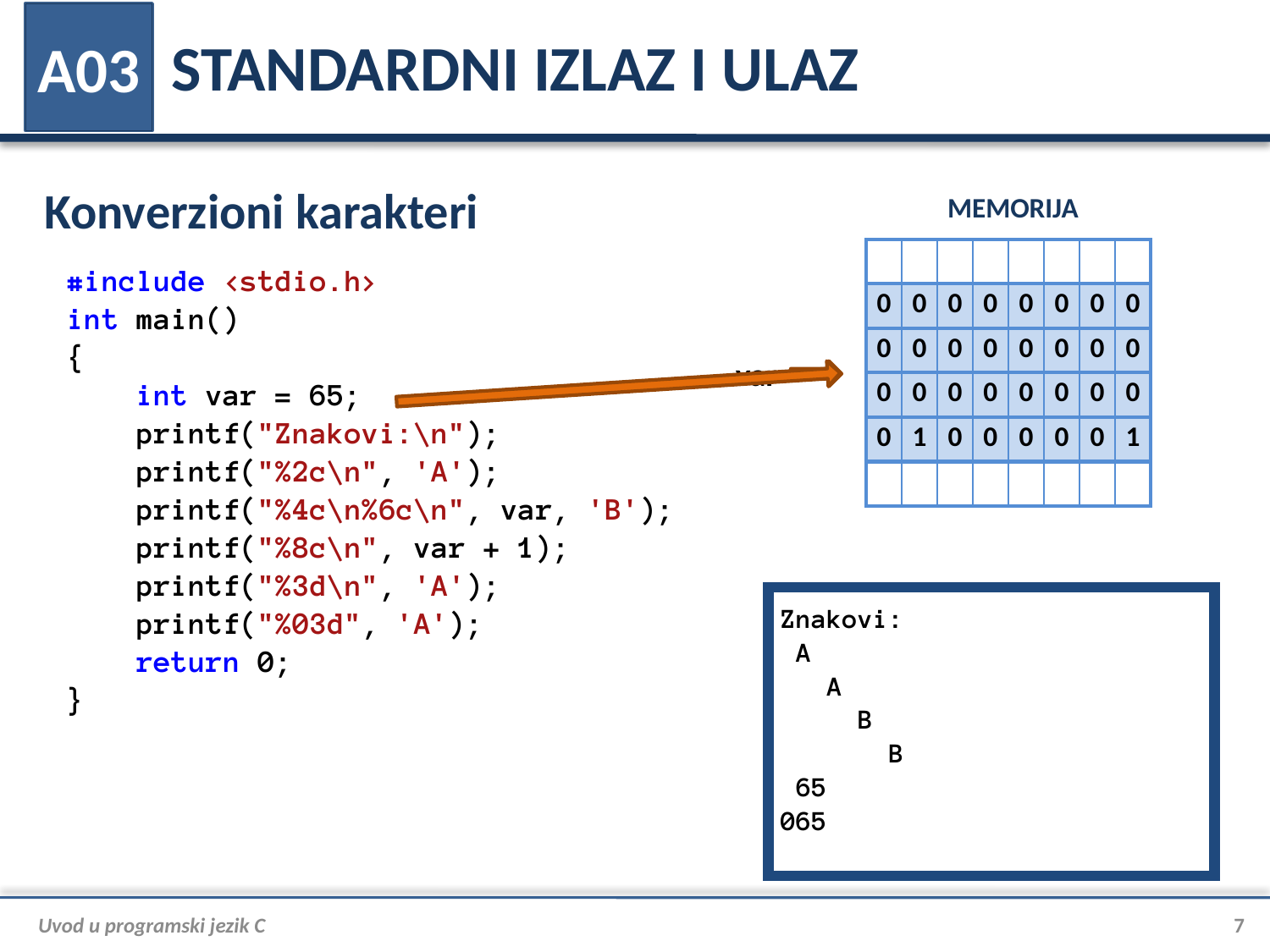

# STANDARDNI IZLAZ I ULAZ
A03
Konverzioni karakteri
MEMORIJA
|  |  |  |  |  |  |  |  |
| --- | --- | --- | --- | --- | --- | --- | --- |
|  |  |  |  |  |  |  |  |
|  |  |  |  |  |  |  |  |
|  |  |  |  |  |  |  |  |
|  |  |  |  |  |  |  |  |
|  |  |  |  |  |  |  |  |
#include <stdio.h>
int main()
{
    int var = 65;
    printf("Znakovi:\n");
    printf("%2c\n", 'A');
    printf("%4c\n%6c\n", var, 'B');
    printf("%8c\n", var + 1);
    printf("%3d\n", 'A');
    printf("%03d", 'A');
    return 0;
}
|  |  |  |  |  |  |  |  |
| --- | --- | --- | --- | --- | --- | --- | --- |
|  |  |  |  |  |  |  |  |
|  |  |  |  |  |  |  |  |
|  |  |  |  |  |  |  |  |
| 0 | 0 | 0 | 0 | 0 | 0 | 0 | 0 |
| --- | --- | --- | --- | --- | --- | --- | --- |
| 0 | 0 | 0 | 0 | 0 | 0 | 0 | 0 |
| 0 | 0 | 0 | 0 | 0 | 0 | 0 | 0 |
| 0 | 1 | 0 | 0 | 0 | 0 | 0 | 1 |
var

Znakovi:
 A
   A
     B
       B
 65
065
Uvod u programski jezik C
7